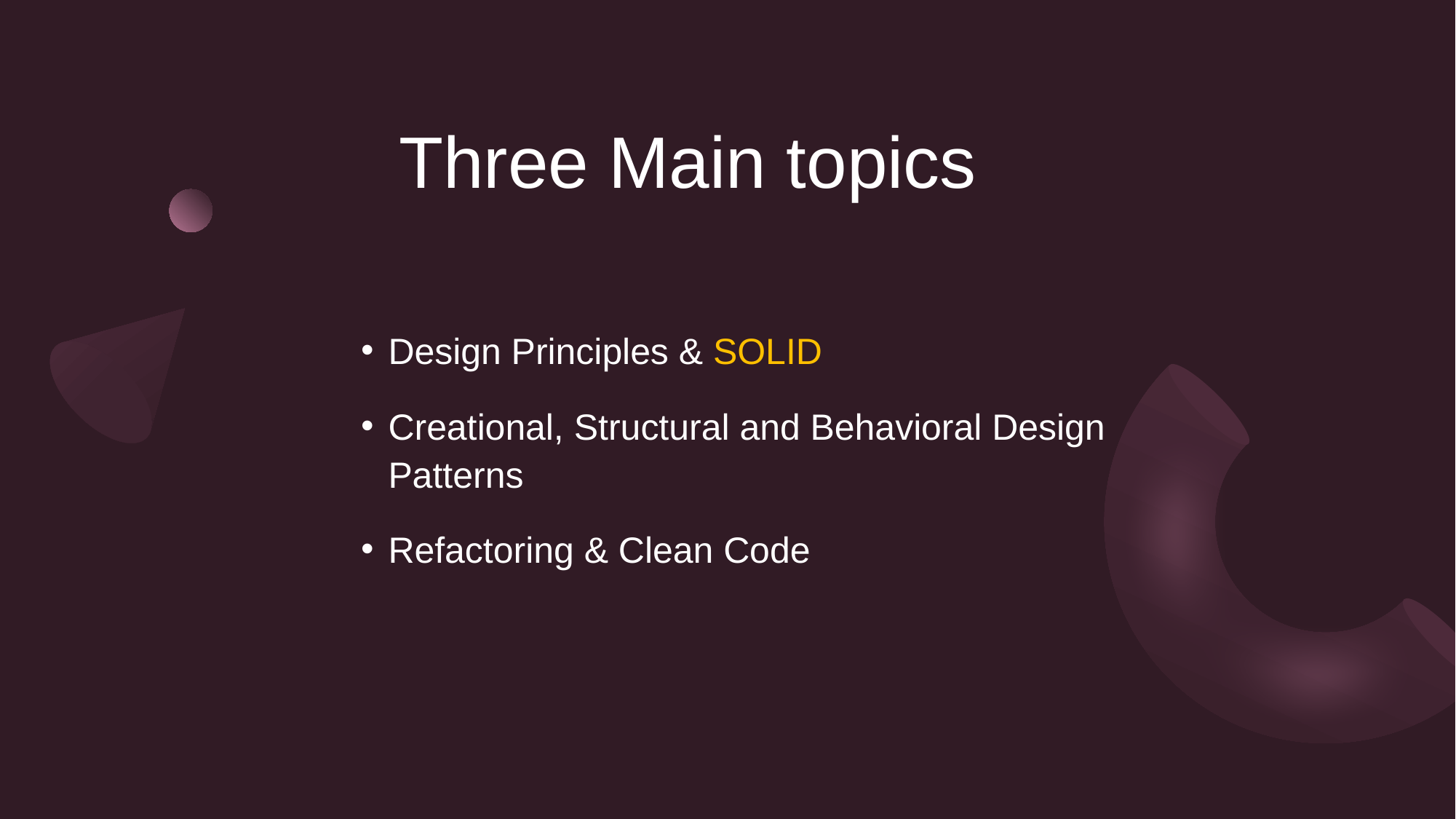

# Three Main topics

Design Principles & SOLID
Creational, Structural and Behavioral Design Patterns
Refactoring & Clean Code